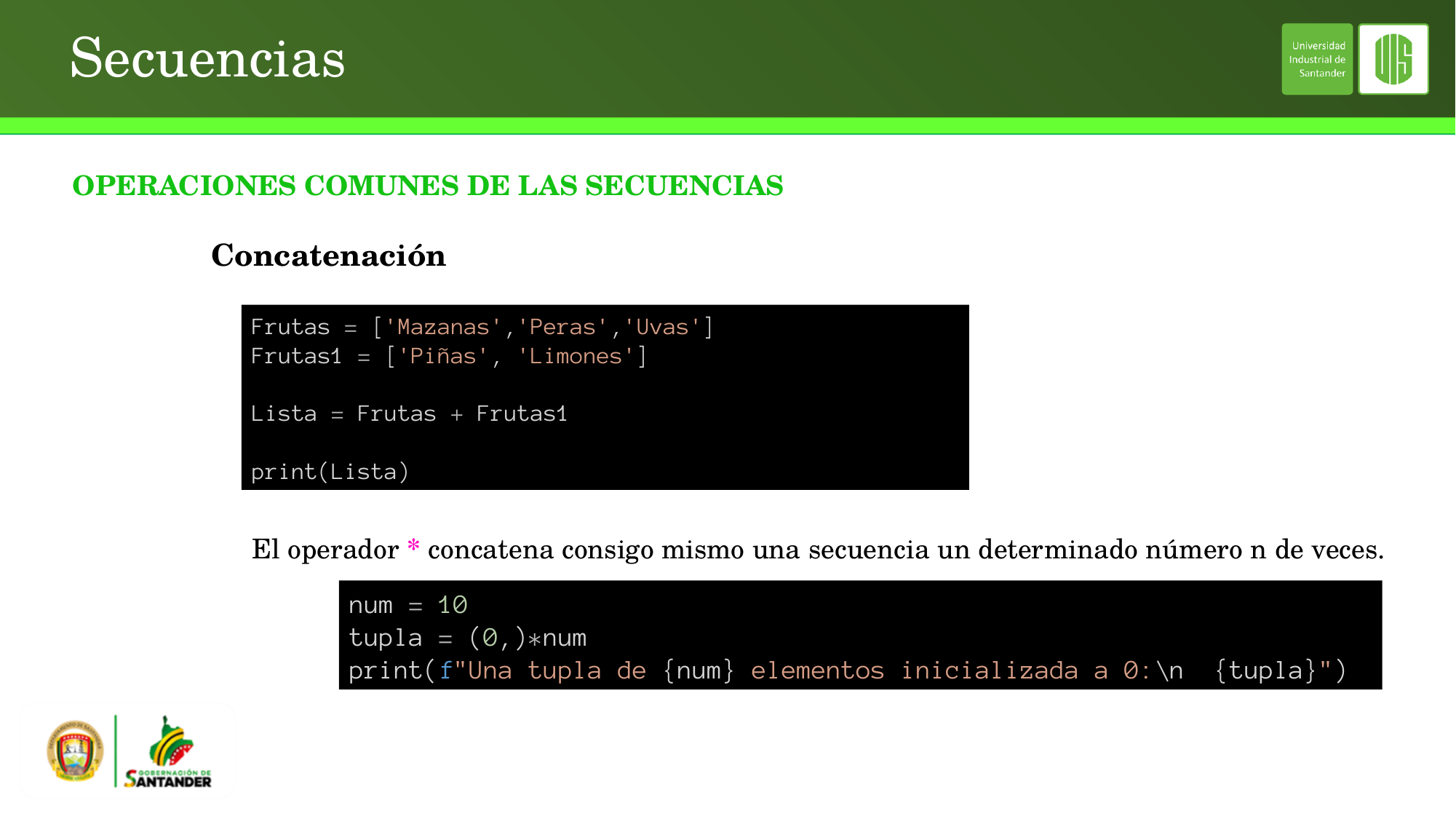

# Secuencias
OPERACIONES COMUNES DE LAS SECUENCIAS
Concatenación
Frutas = ['Mazanas','Peras','Uvas']
Frutas1 = ['Piñas', 'Limones']
Lista = Frutas + Frutas1
print(Lista)
El operador * concatena consigo mismo una secuencia un determinado número n de veces.
num = 10
tupla = (0,)*num
print(f"Una tupla de {num} elementos inicializada a 0:\n  {tupla}")